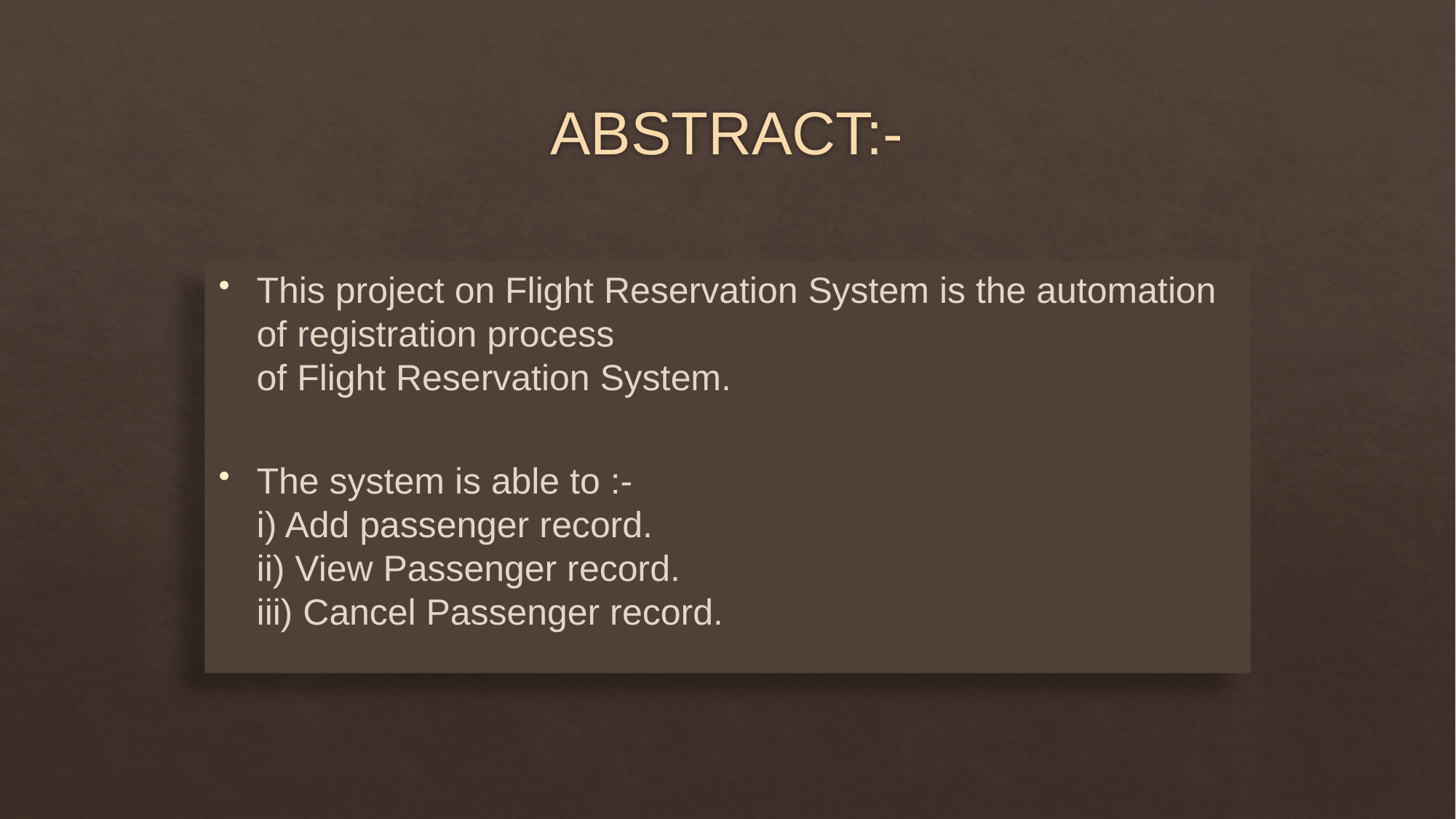

# ABSTRACT:-
This project on Flight Reservation System is the automation of registration process
of Flight Reservation System.
The system is able to :-
i) Add passenger record.
ii) View Passenger record.
iii) Cancel Passenger record.